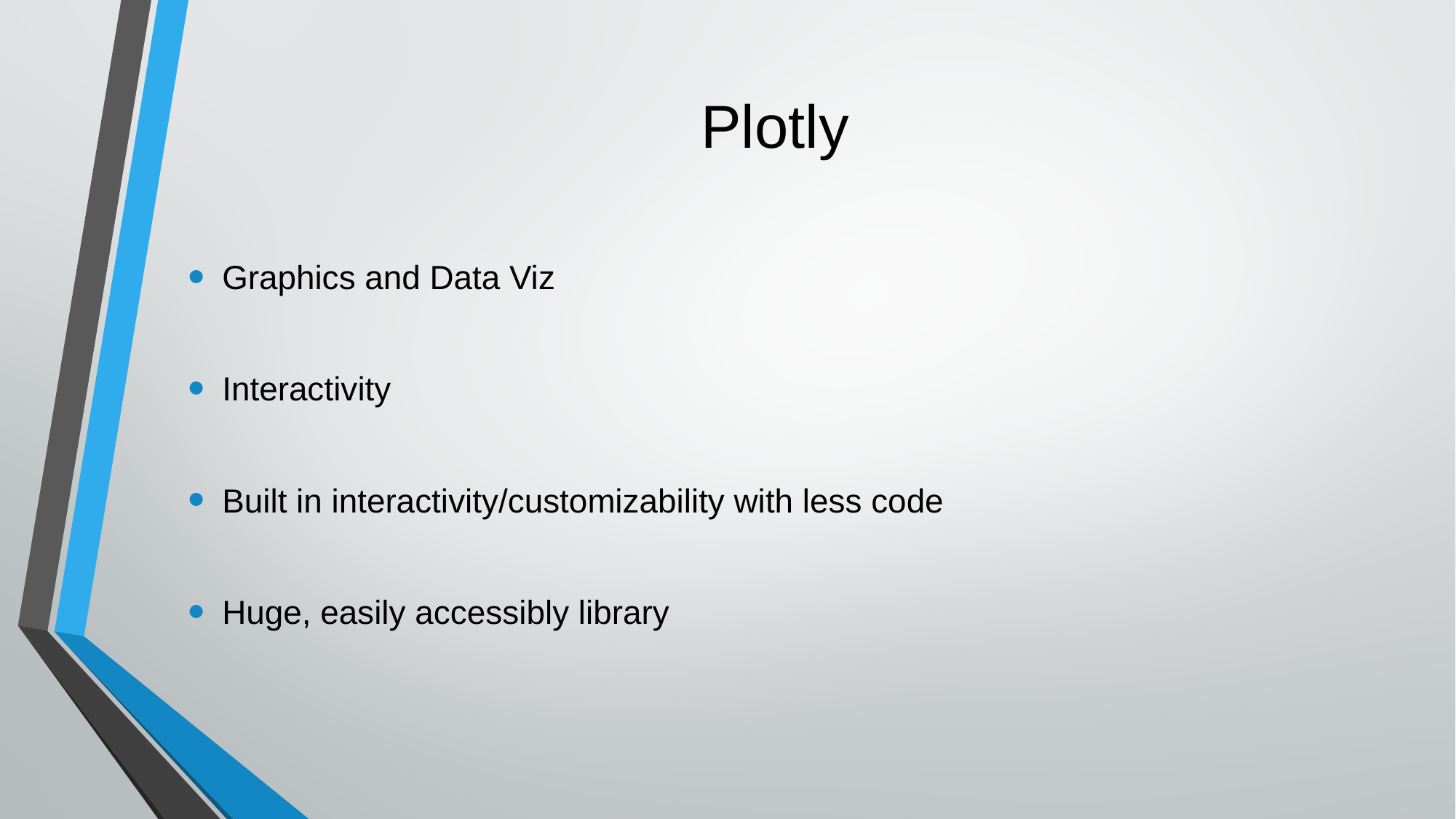

# Plotly

Graphics and Data Viz

Interactivity

Built in interactivity/customizability with less code

Huge, easily accessibly library